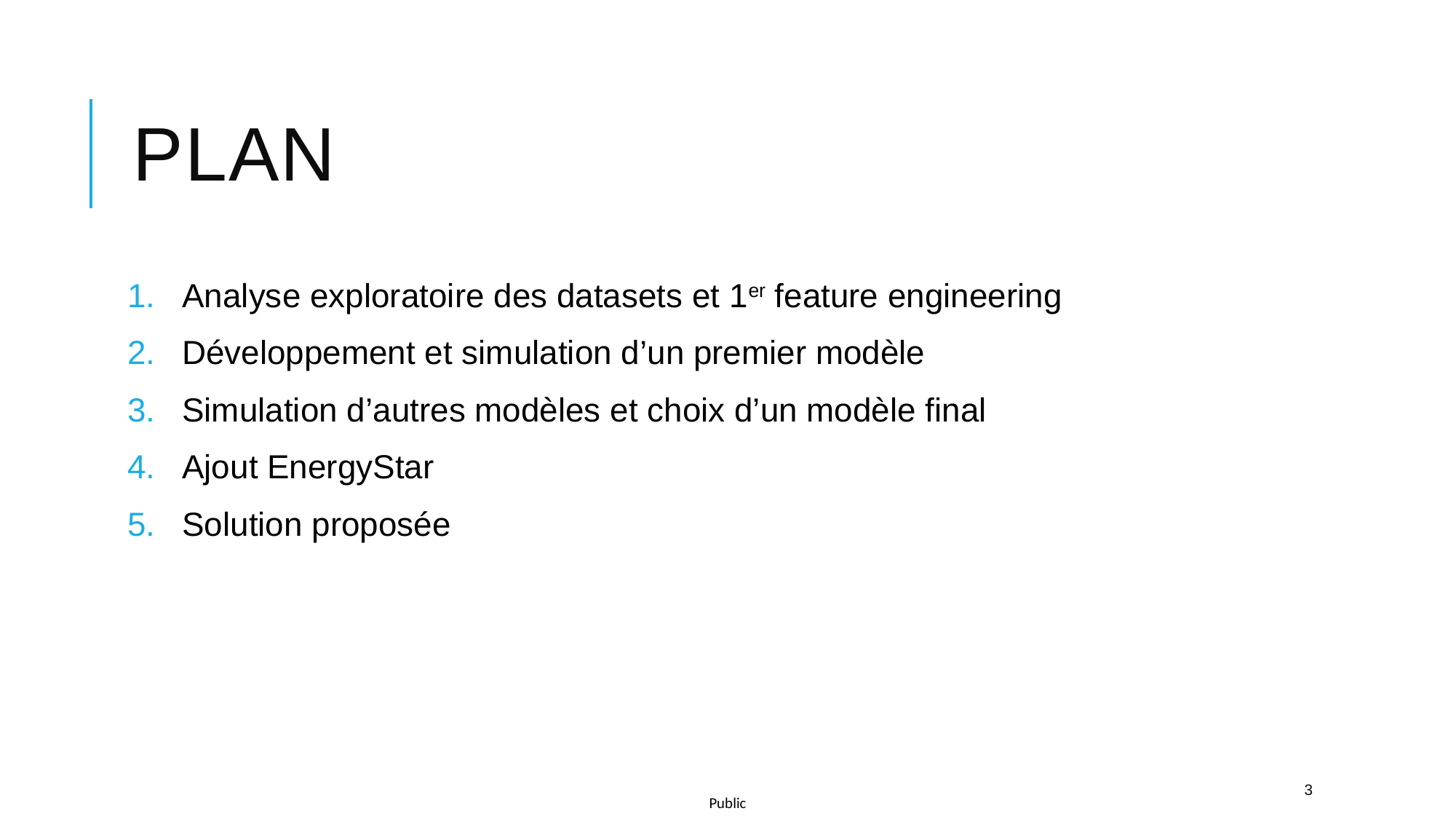

# Plan
Analyse exploratoire des datasets et 1er feature engineering
Développement et simulation d’un premier modèle
Simulation d’autres modèles et choix d’un modèle final
Ajout EnergyStar
Solution proposée
3